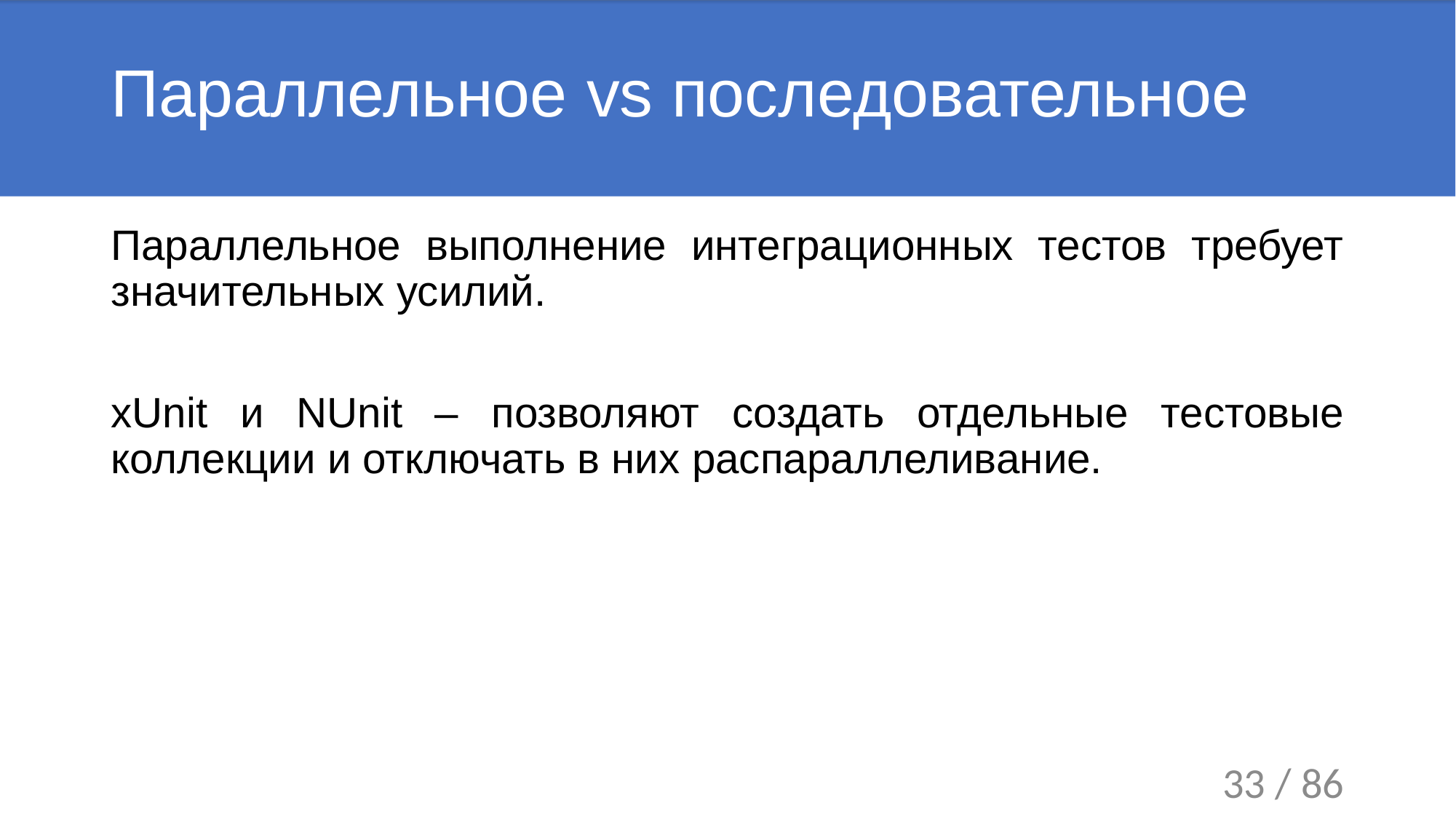

# Параллельное vs последовательное
Параллельное выполнение интеграционных тестов требует значительных усилий.

xUnit и NUnit – позволяют создать отдельные тестовые коллекции и отключать в них распараллеливание.
33